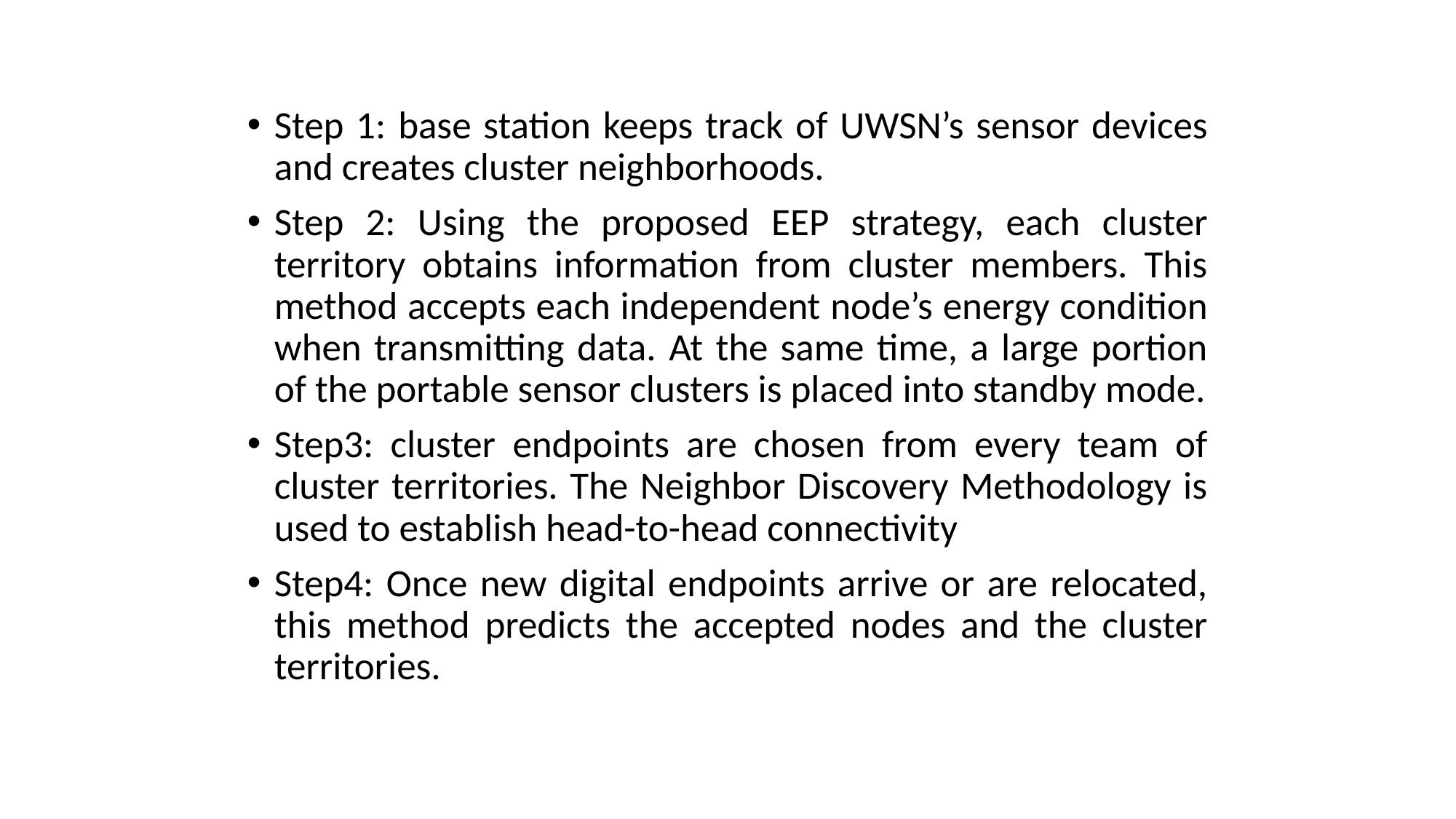

Step 1: base station keeps track of UWSN’s sensor devices and creates cluster neighborhoods.
Step 2: Using the proposed EEP strategy, each cluster territory obtains information from cluster members. This method accepts each independent node’s energy condition when transmitting data. At the same time, a large portion of the portable sensor clusters is placed into standby mode.
Step3: cluster endpoints are chosen from every team of cluster territories. The Neighbor Discovery Methodology is used to establish head-to-head connectivity
Step4: Once new digital endpoints arrive or are relocated, this method predicts the accepted nodes and the cluster territories.